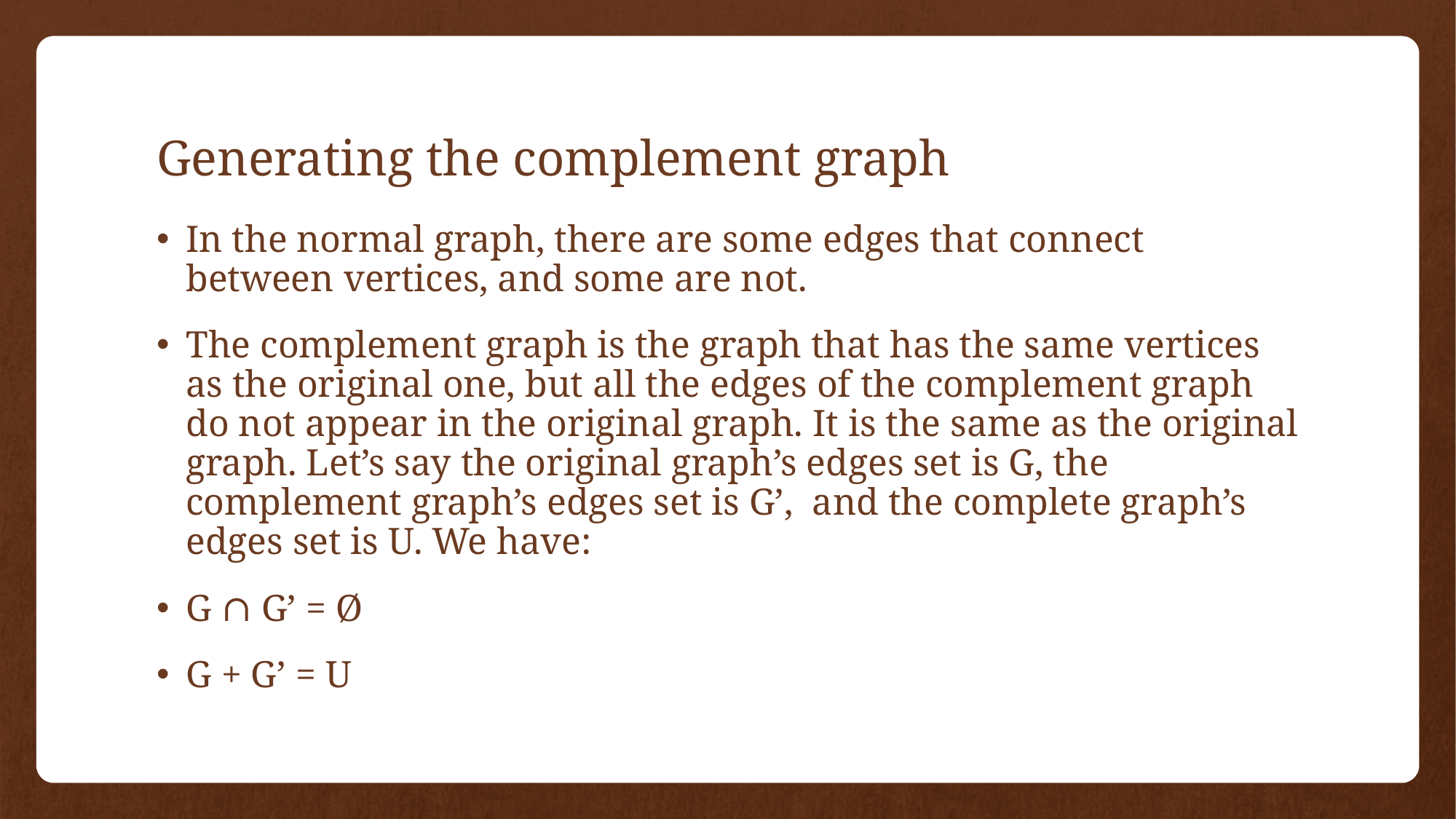

# Generating the complement graph
In the normal graph, there are some edges that connect between vertices, and some are not.
The complement graph is the graph that has the same vertices as the original one, but all the edges of the complement graph do not appear in the original graph. It is the same as the original graph. Let’s say the original graph’s edges set is G, the complement graph’s edges set is G’,  and the complete graph’s edges set is U. We have:
G ∩ G’ = Ø
G + G’ = U